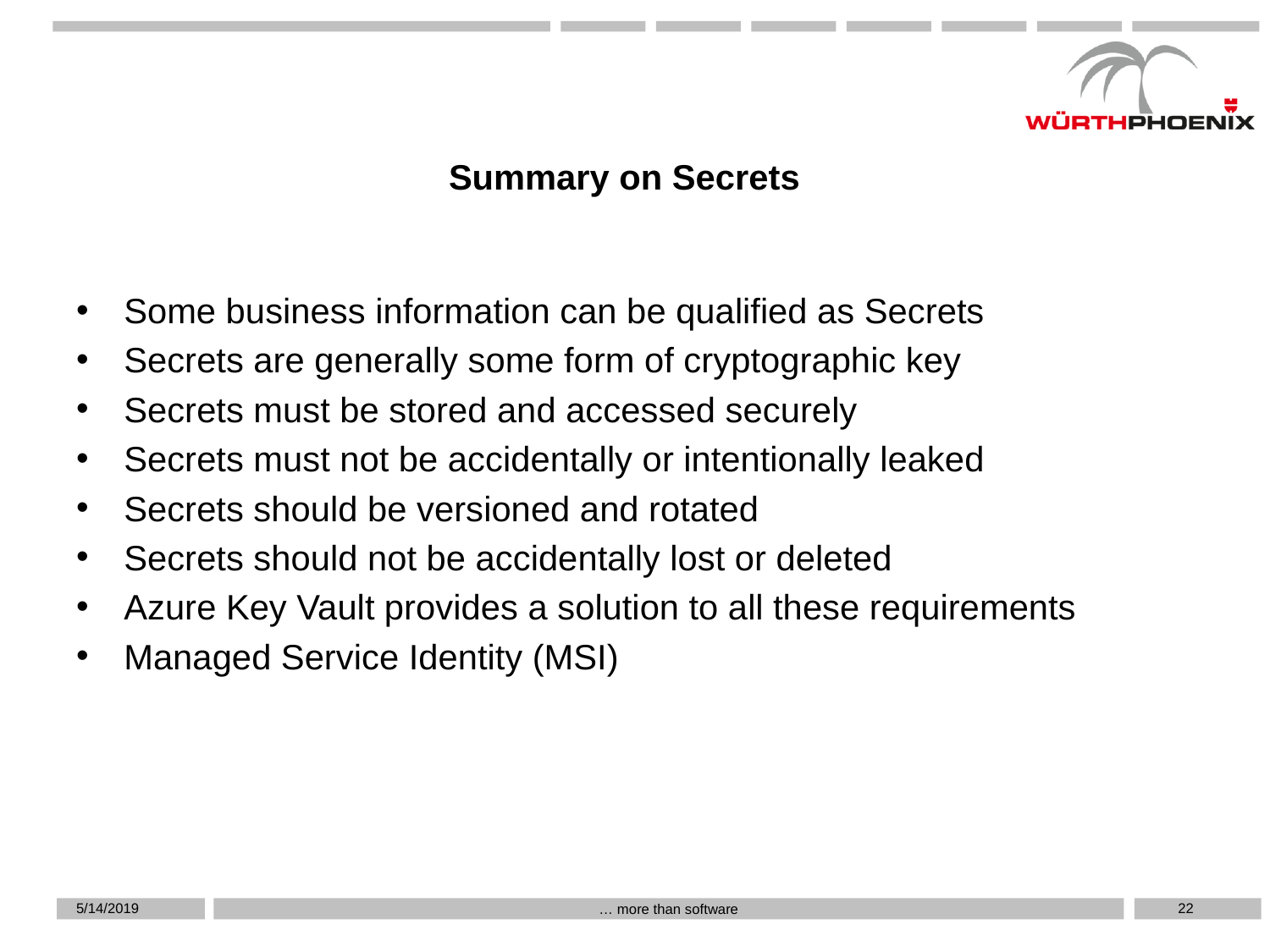

Summary on Secrets

Some business information can be qualified as Secrets
Secrets are generally some form of cryptographic key
Secrets must be stored and accessed securely
Secrets must not be accidentally or intentionally leaked
Secrets should be versioned and rotated
Secrets should not be accidentally lost or deleted
Azure Key Vault provides a solution to all these requirements
Managed Service Identity (MSI)

5/14/2019
22